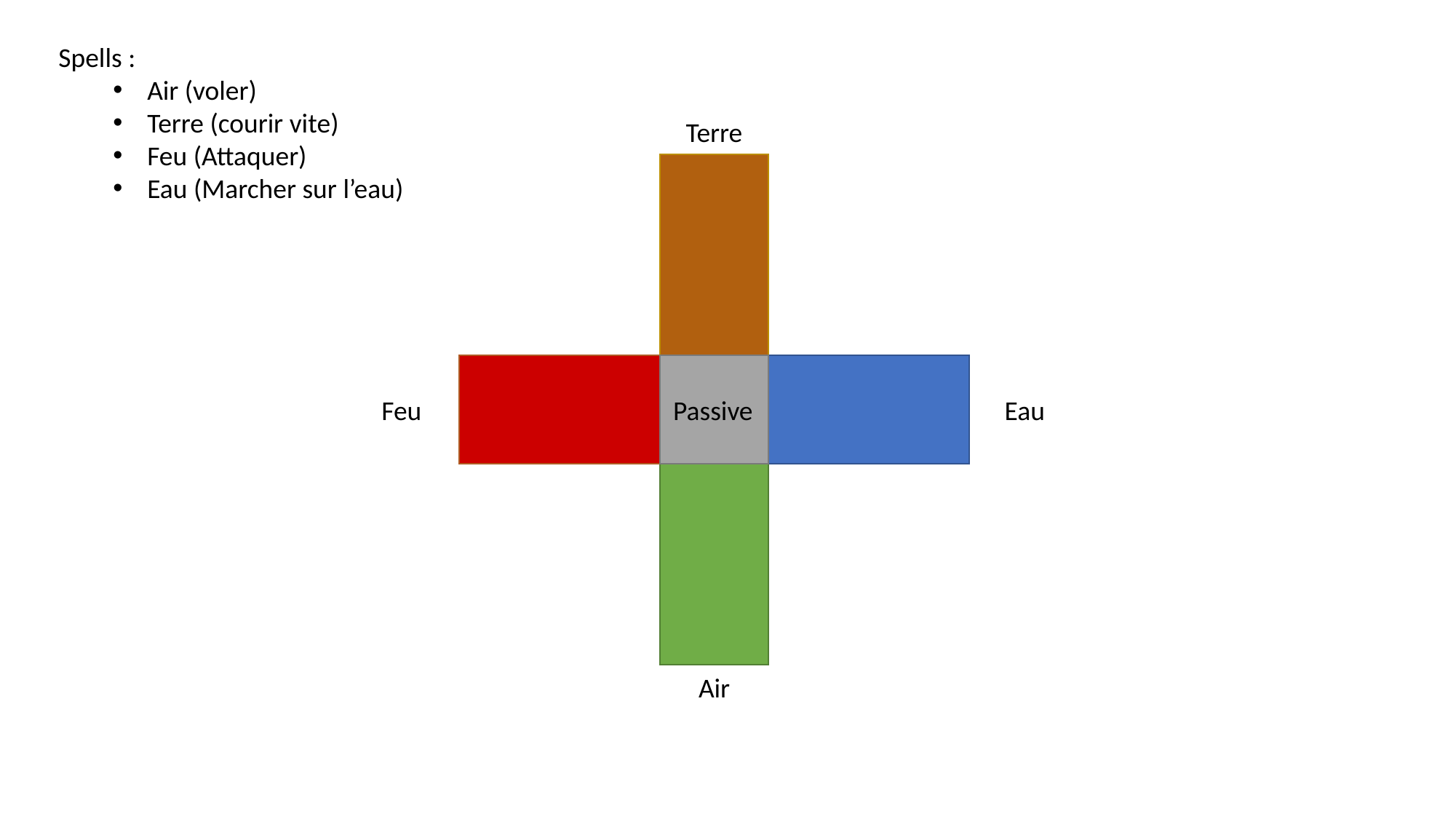

Spells :
Air (voler)
Terre (courir vite)
Feu (Attaquer)
Eau (Marcher sur l’eau)

Terre

Feu
Passive
Eau
Air